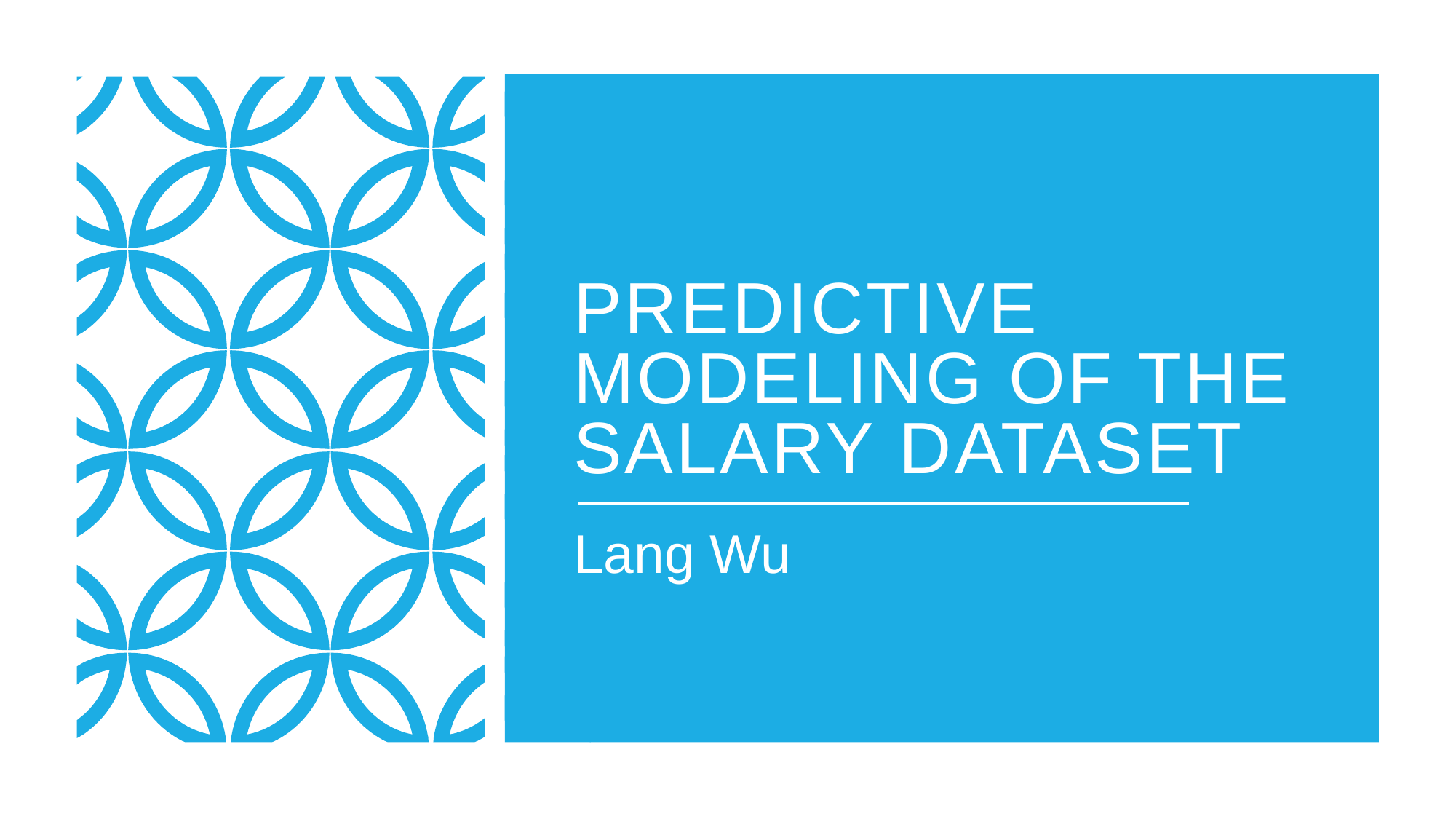

# Predictive Modeling of the salary dataset

Lang Wu